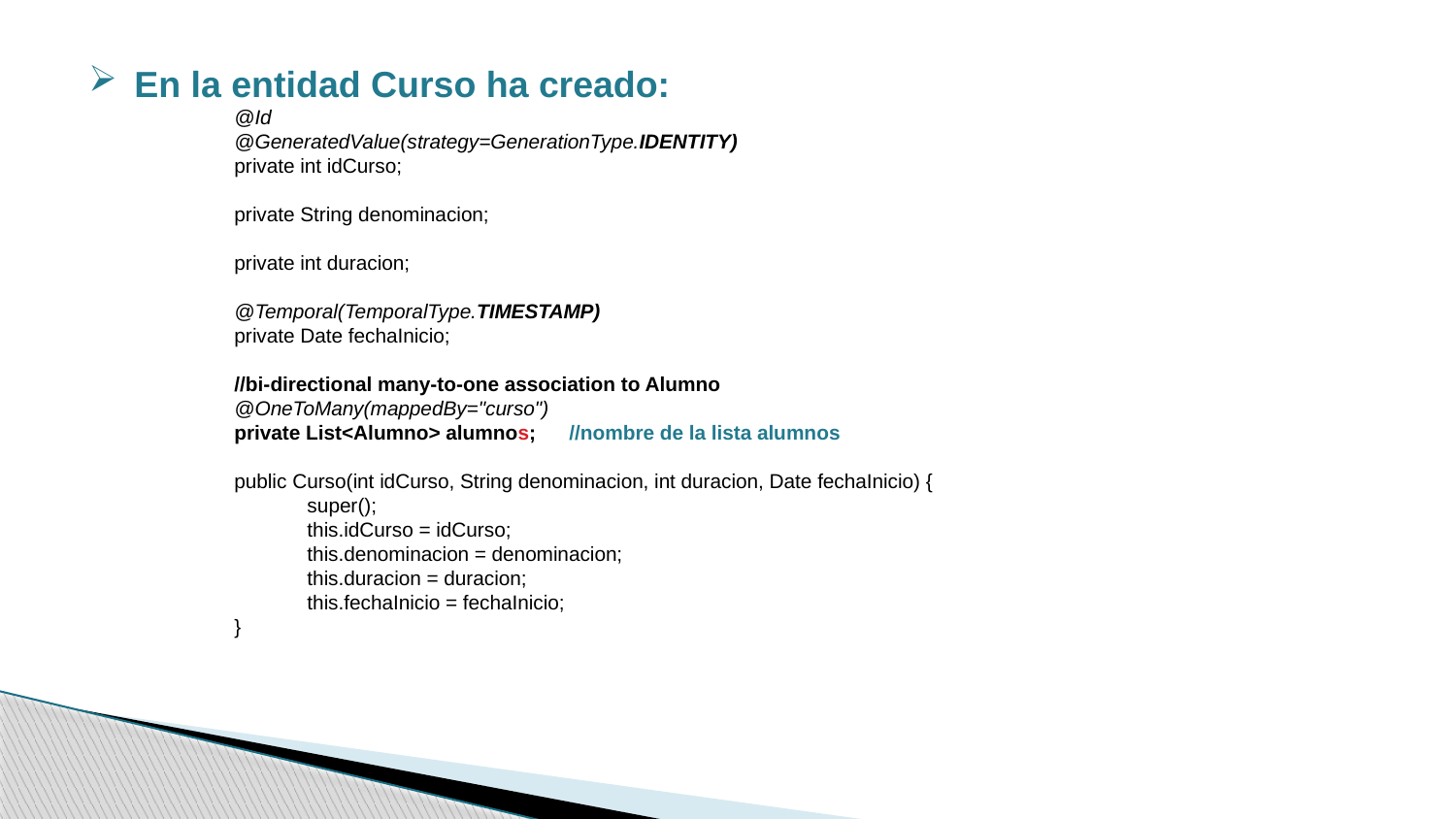

En la entidad Curso ha creado:
@Id
@GeneratedValue(strategy=GenerationType.IDENTITY)
private int idCurso;

private String denominacion;

private int duracion;

@Temporal(TemporalType.TIMESTAMP)
private Date fechaInicio;

//bi-directional many-to-one association to Alumno
@OneToMany(mappedBy="curso")
private List<Alumno> alumnos;      //nombre de la lista alumnos

public Curso(int idCurso, String denominacion, int duracion, Date fechaInicio) {
super();
this.idCurso = idCurso;
this.denominacion = denominacion;
this.duracion = duracion;
this.fechaInicio = fechaInicio;
}